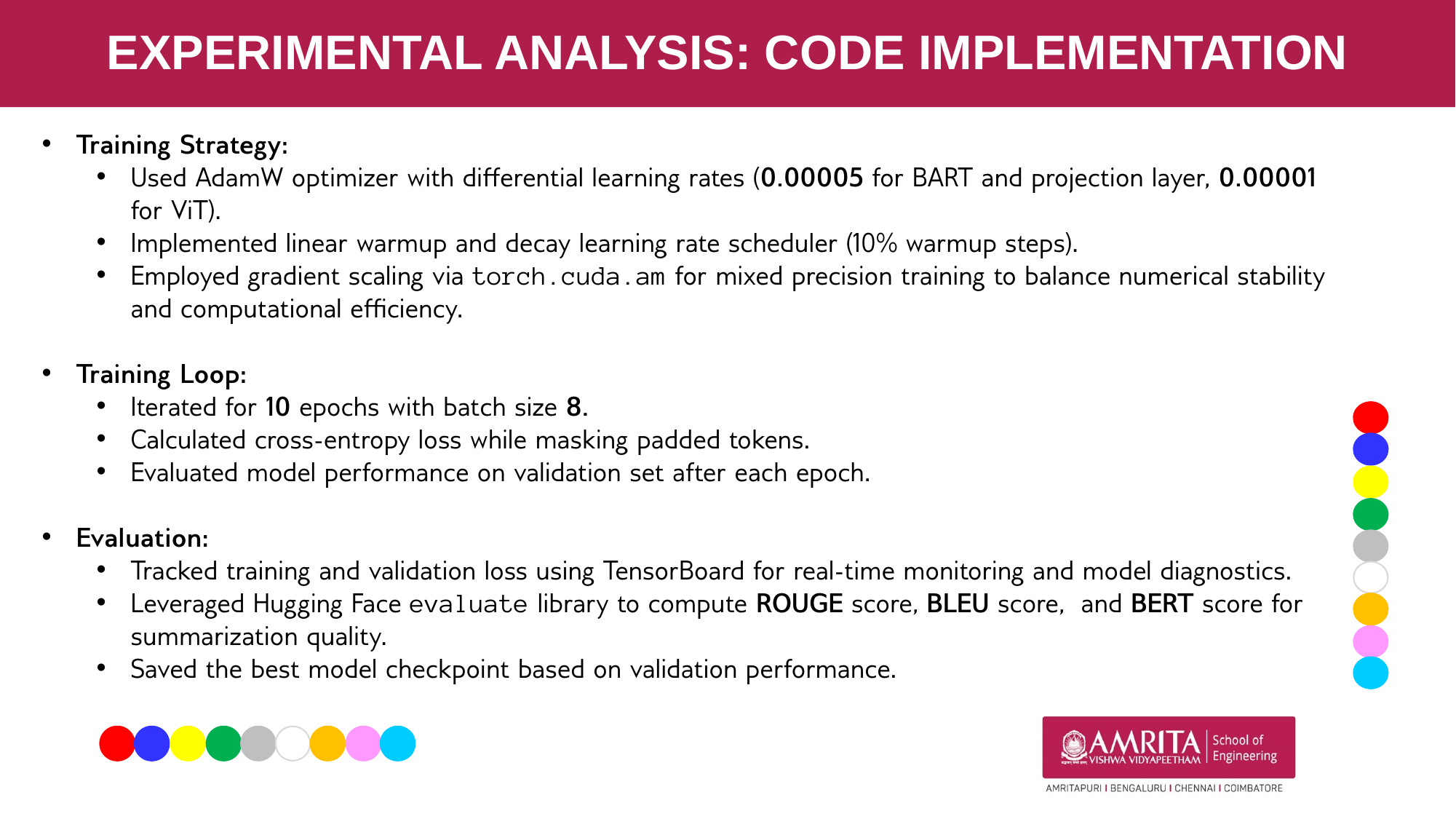

# EXPERIMENTAL ANALYSIS: CODE IMPLEMENTATION
Training Strategy:
Used AdamW optimizer with differential learning rates (0.00005 for BART and projection layer, 0.00001 for ViT).
Implemented linear warmup and decay learning rate scheduler (10% warmup steps).
Employed gradient scaling via torch.cuda.am for mixed precision training to balance numerical stability and computational efficiency.

Training Loop:
Iterated for 10 epochs with batch size 8.
Calculated cross-entropy loss while masking padded tokens.
Evaluated model performance on validation set after each epoch.

Evaluation:
Tracked training and validation loss using TensorBoard for real-time monitoring and model diagnostics.
Leveraged Hugging Face evaluate library to compute ROUGE score, BLEU score,  and BERT score for summarization quality.
Saved the best model checkpoint based on validation performance.